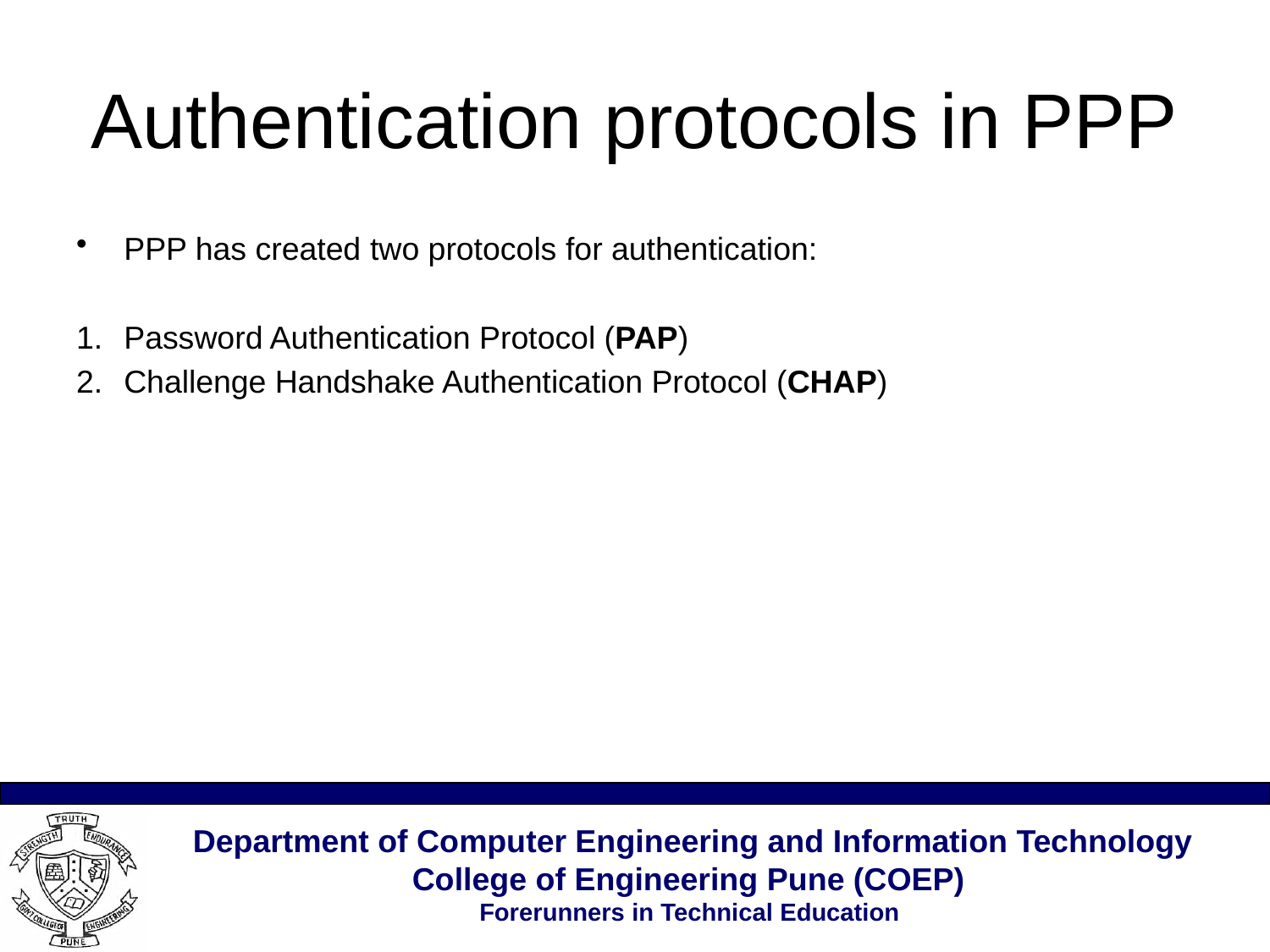

# Authentication protocols in PPP
PPP has created two protocols for authentication:

Password Authentication Protocol (PAP)
Challenge Handshake Authentication Protocol (CHAP)